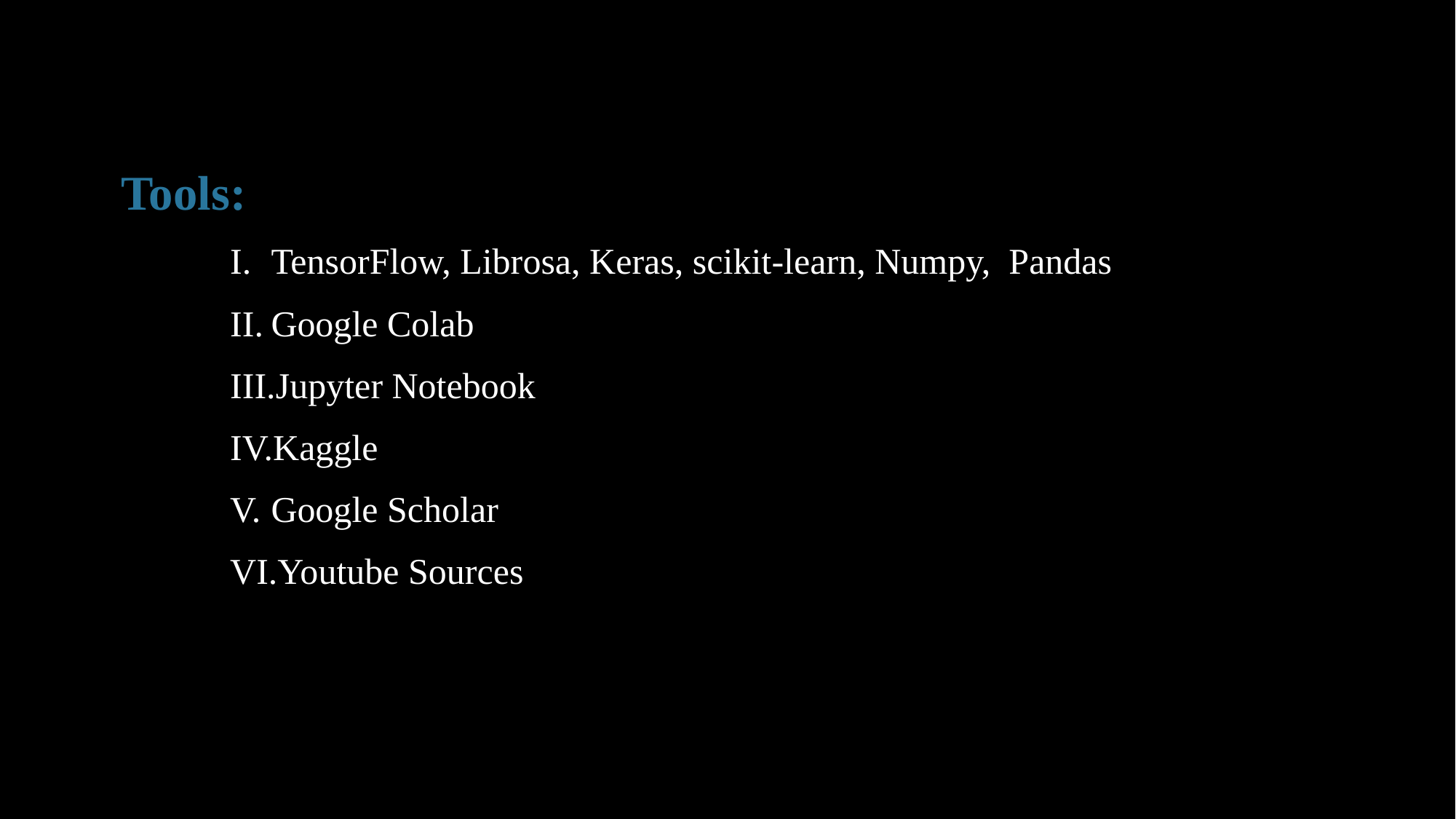

Tools:
TensorFlow, Librosa, Keras, scikit-learn, Numpy,  Pandas
Google Colab
Jupyter Notebook
Kaggle
Google Scholar
Youtube Sources